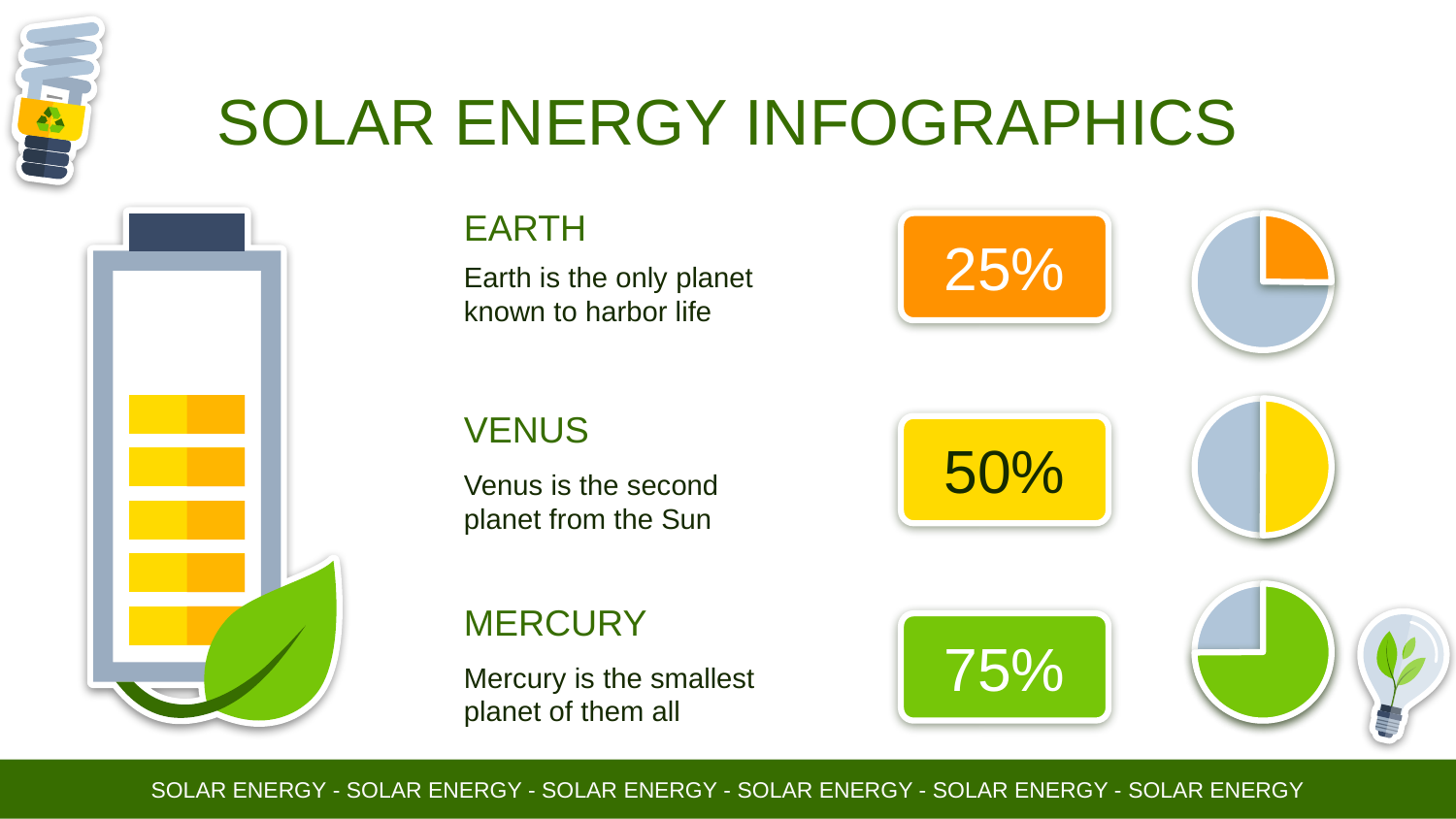

# SOLAR ENERGY INFOGRAPHICS
EARTH
Earth is the only planet known to harbor life
25%

VENUS
Venus is the second planet from the Sun
50%

MERCURY
Mercury is the smallest planet of them all
75%